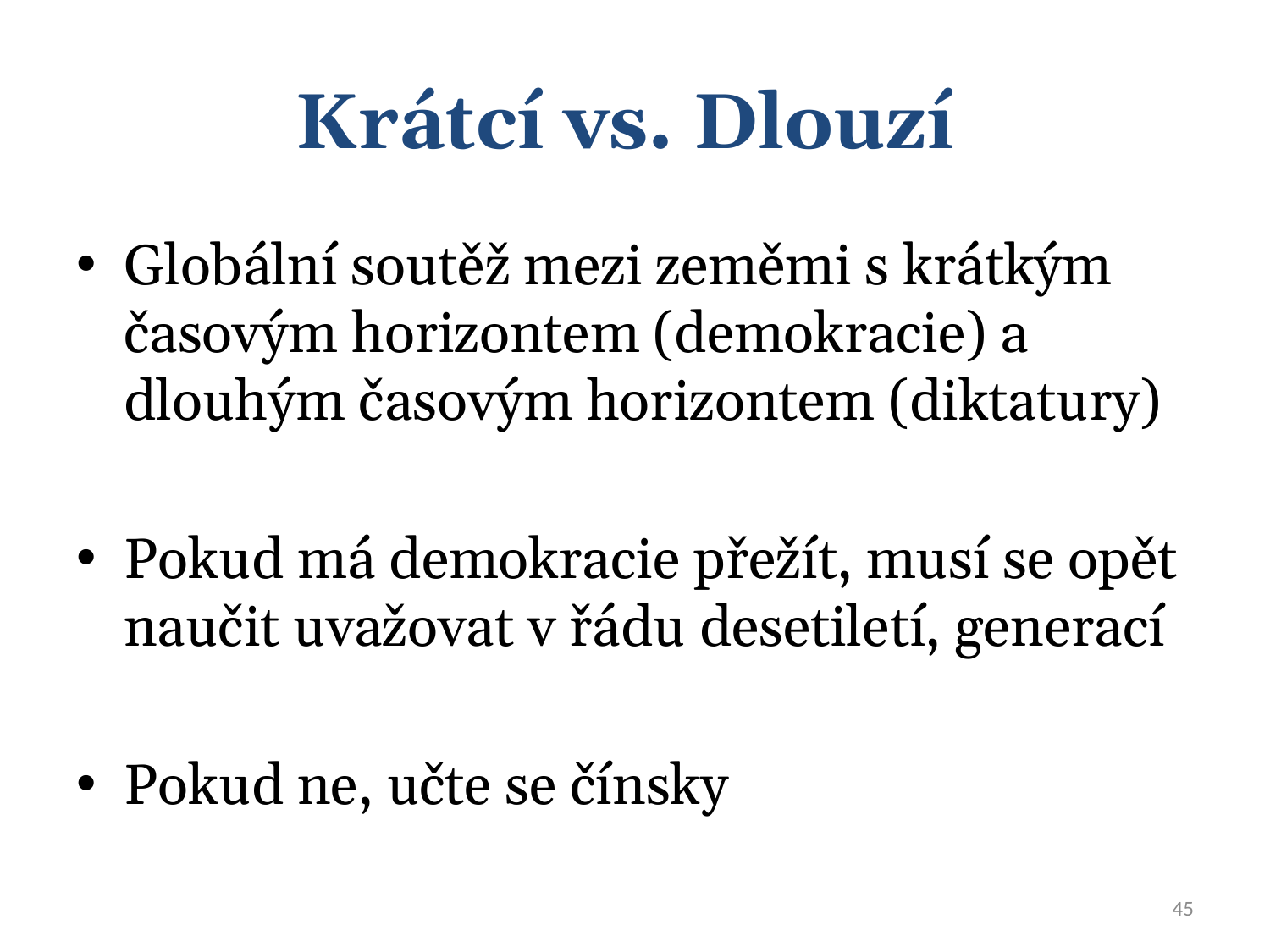

# Krátcí vs. Dlouzí
Globální soutěž mezi zeměmi s krátkým časovým horizontem (demokracie) a dlouhým časovým horizontem (diktatury)

Pokud má demokracie přežít, musí se opět naučit uvažovat v řádu desetiletí, generací

Pokud ne, učte se čínsky

45